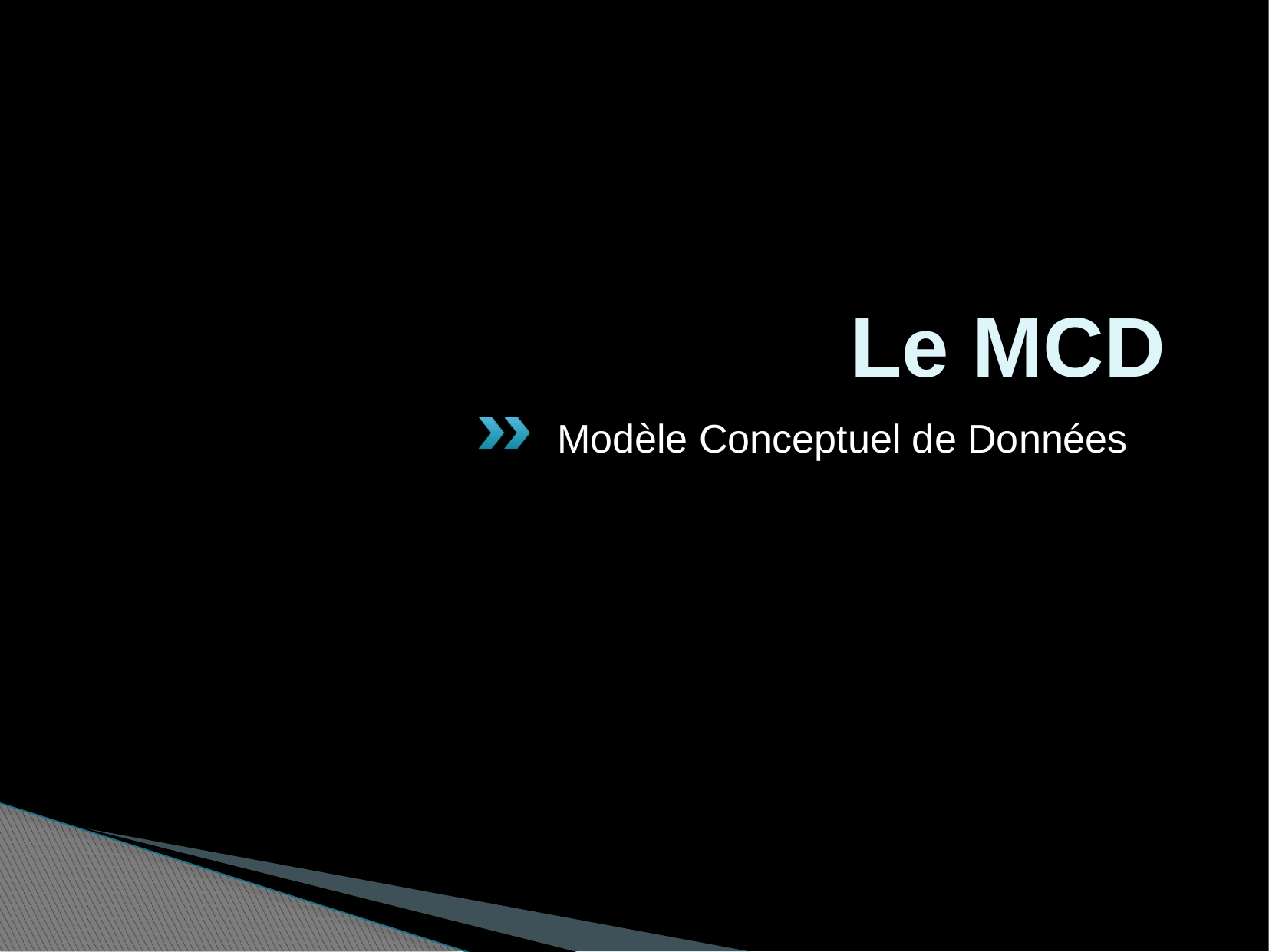

# Le MCD
Modèle Conceptuel de Données